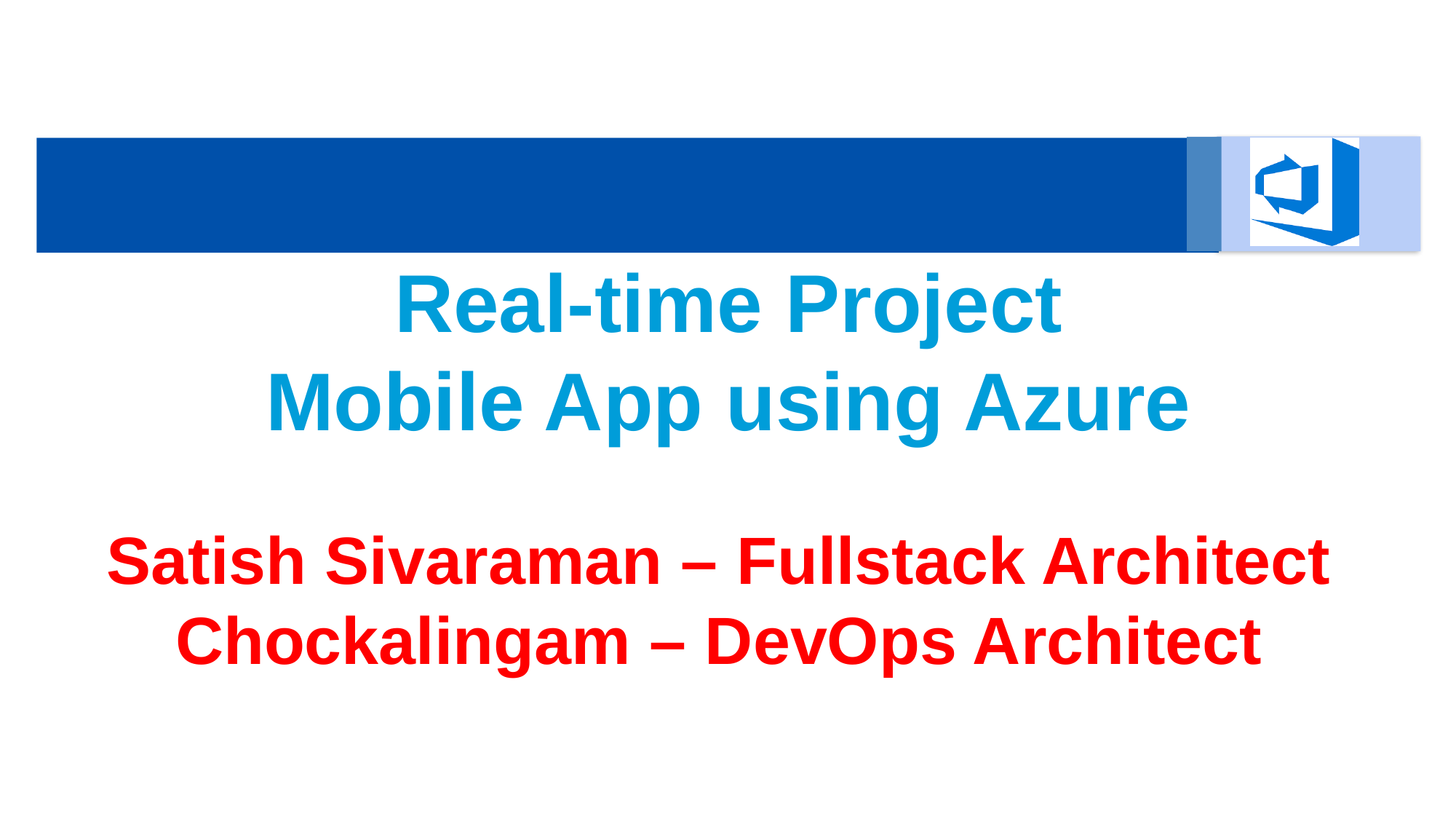

# Real-time Project Mobile App using Azure
Satish Sivaraman – Fullstack Architect
Chockalingam – DevOps Architect